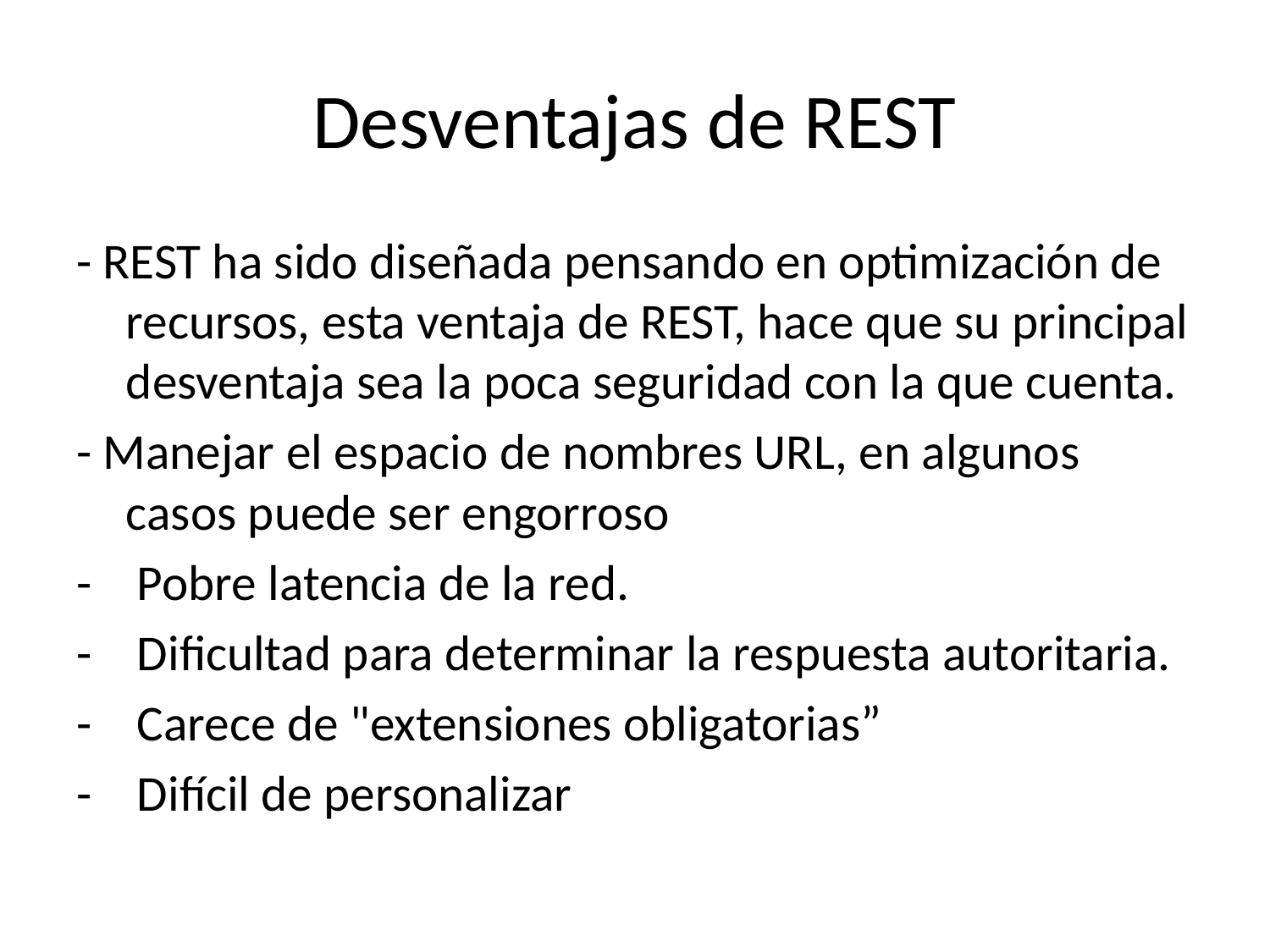

# Desventajas de REST
- REST ha sido diseñada pensando en optimización de recursos, esta ventaja de REST, hace que su principal desventaja sea la poca seguridad con la que cuenta.
- Manejar el espacio de nombres URL, en algunos casos puede ser engorroso
-    Pobre latencia de la red.
-    Dificultad para determinar la respuesta autoritaria.
-    Carece de "extensiones obligatorias”
-    Difícil de personalizar